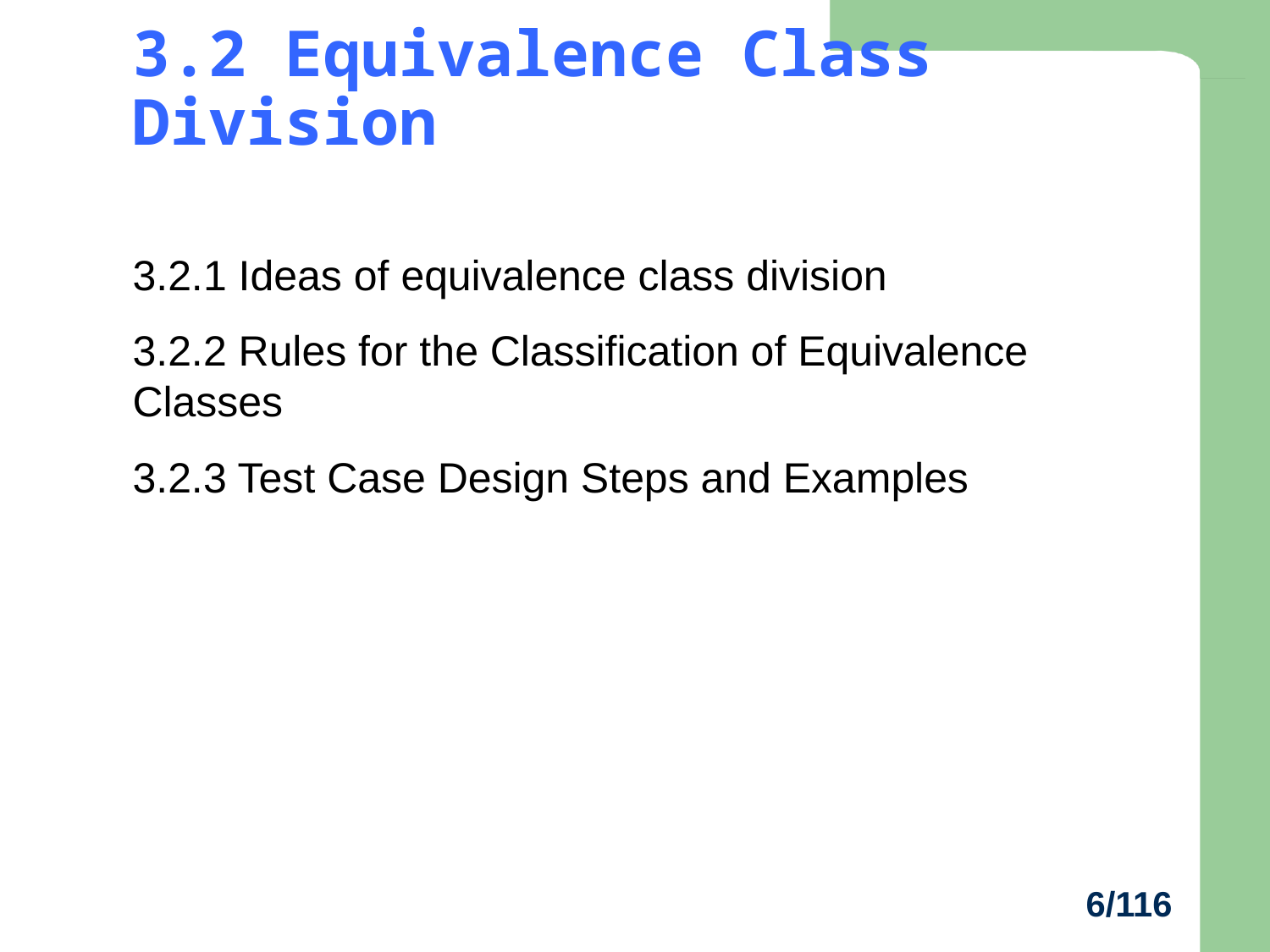

# 3.2 Equivalence Class Division
3.2.1 Ideas of equivalence class division
3.2.2 Rules for the Classification of Equivalence Classes
3.2.3 Test Case Design Steps and Examples

6/116